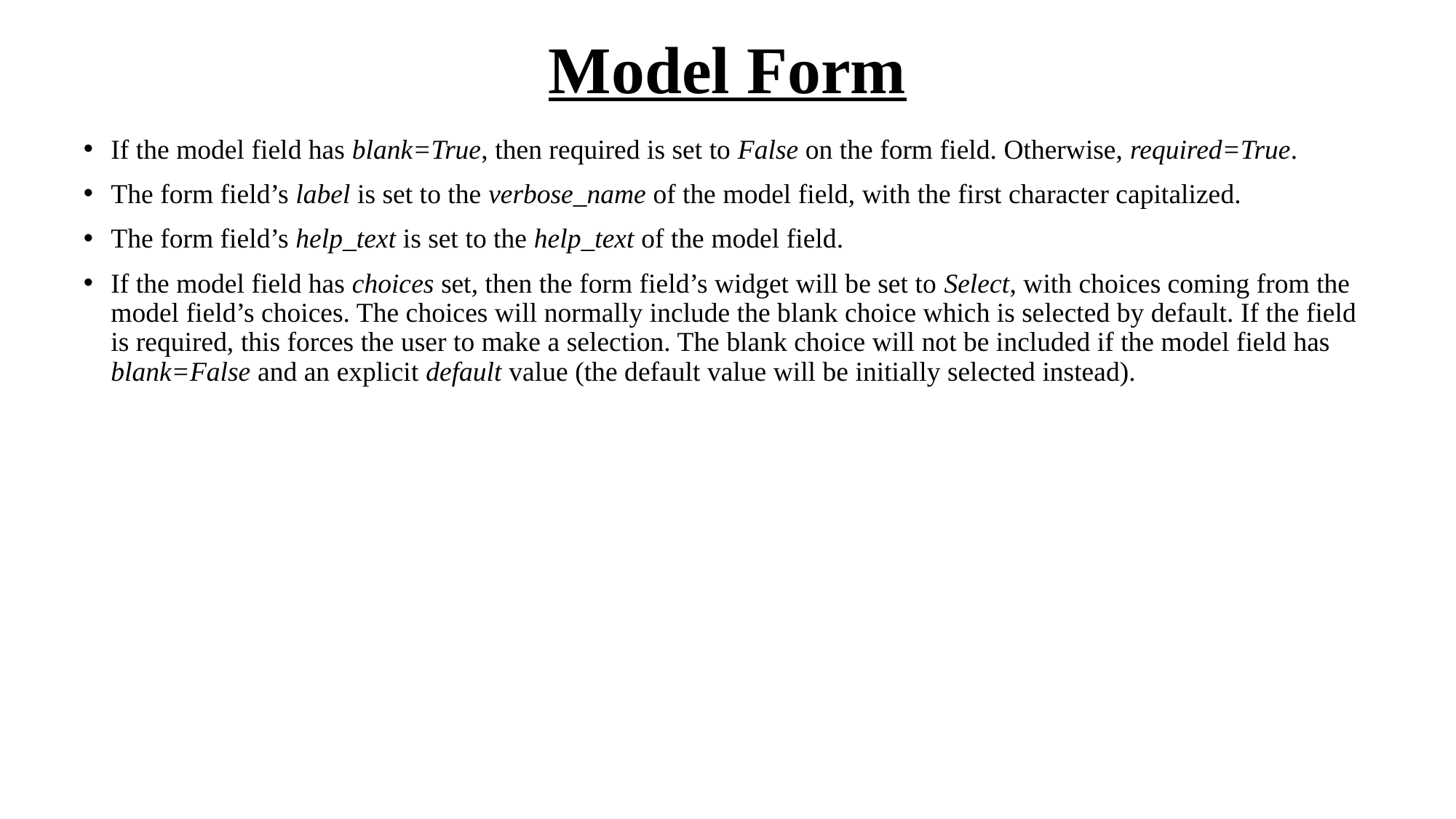

# Model Form
If the model field has blank=True, then required is set to False on the form field. Otherwise, required=True.
The form field’s label is set to the verbose_name of the model field, with the first character capitalized.
The form field’s help_text is set to the help_text of the model field.
If the model field has choices set, then the form field’s widget will be set to Select, with choices coming from the model field’s choices. The choices will normally include the blank choice which is selected by default. If the field is required, this forces the user to make a selection. The blank choice will not be included if the model field has blank=False and an explicit default value (the default value will be initially selected instead).